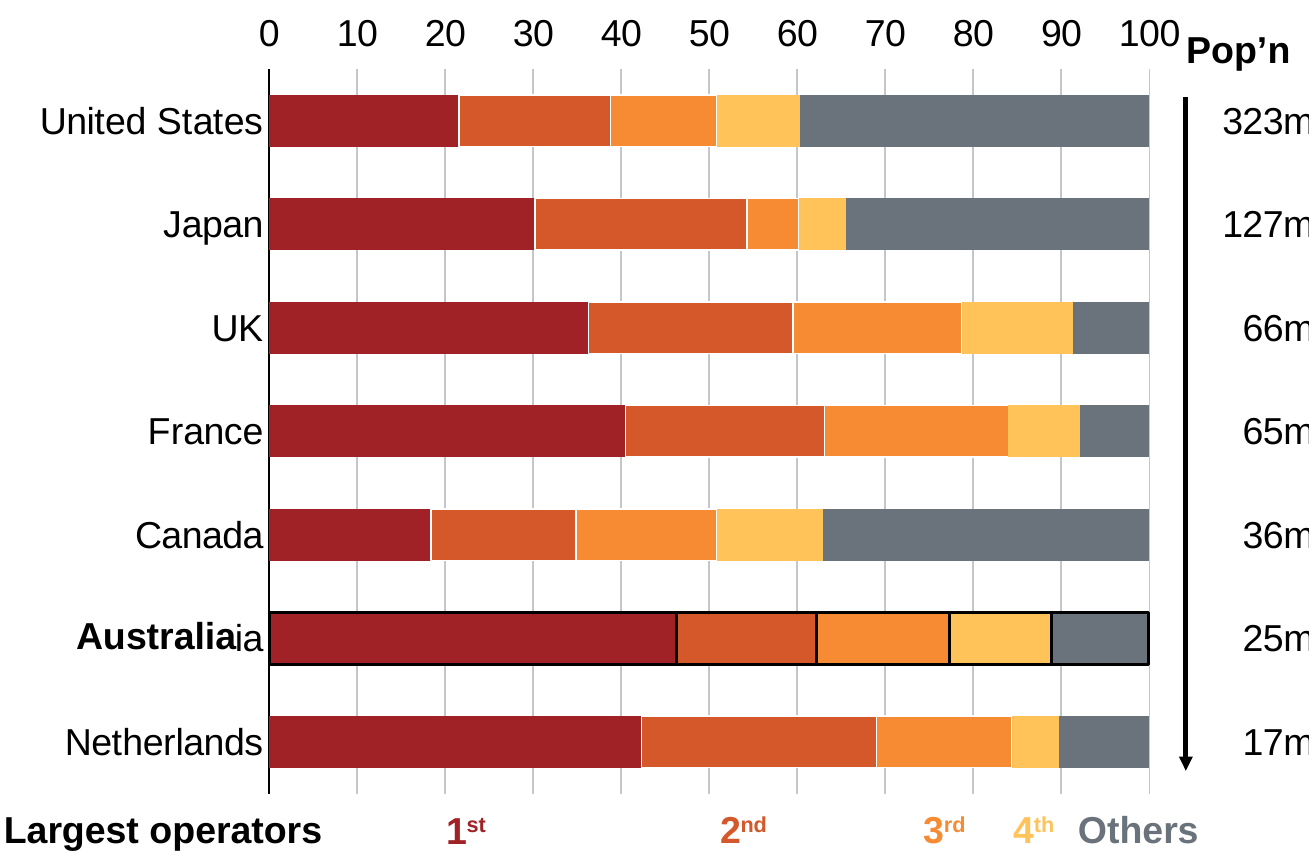

### Chart

| Category | 1st | 2nd | 3rd | 4th | Other |
|---|---|---|---|---|---|
| United States | 21.6 | 17.2 | 12.1 | 9.4 | 39.7 |
| Japan | 30.2 | 24.1 | 5.9 | 5.4 | 34.4 |
| UK | 36.3 | 23.2 | 19.2 | 12.6 | 8.700000000000003 |
| France | 40.5 | 22.6 | 20.9 | 8.1 | 7.9 |
| Canada | 18.4 | 16.5 | 16.0 | 12.0 | 37.099999999999994 |
| Australia | 46.3 | 15.9 | 15.1 | 11.6 | 11.0 |
| Netherlands | 42.3 | 26.7 | 15.4 | 5.4 | 10.2 |

### Chart

| Category | 1st | 2nd | 3rd | 4th | Other |
|---|---|---|---|---|---|
| 323m | 21.6 | 17.2 | 12.1 | 9.4 | 39.7 |
| 127m | 30.2 | 24.1 | 5.9 | 5.4 | 34.4 |
| 66m | 36.3 | 23.2 | 19.2 | 12.6 | 8.700000000000003 |
| 65m | 40.5 | 22.6 | 20.9 | 8.1 | 7.9 |
| 36m | 18.4 | 16.5 | 16.0 | 12.0 | 37.099999999999994 |
| 25m | 46.3 | 15.9 | 15.1 | 11.6 | 11.0 |
| 17m | 42.3 | 26.7 | 15.4 | 5.4 | 10.2 |
Pop’n
Australia
Largest operators
2nd
3rd
4th
Others
1st